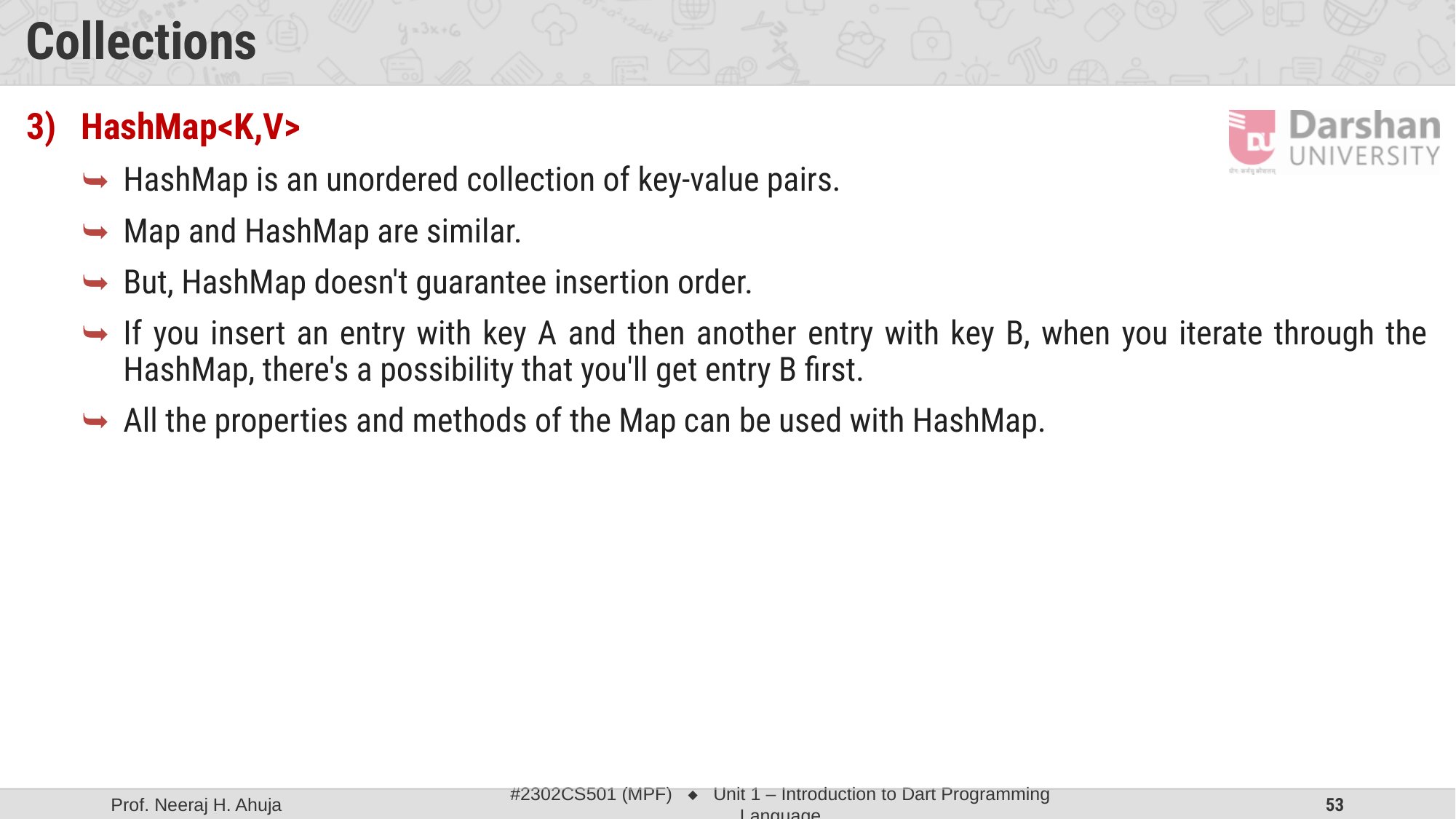

# Collections
HashMap<K,V>
HashMap is an unordered collection of key-value pairs.
Map and HashMap are similar.
But, HashMap doesn't guarantee insertion order.
If you insert an entry with key A and then another entry with key B, when you iterate through the HashMap, there's a possibility that you'll get entry B first.
All the properties and methods of the Map can be used with HashMap.